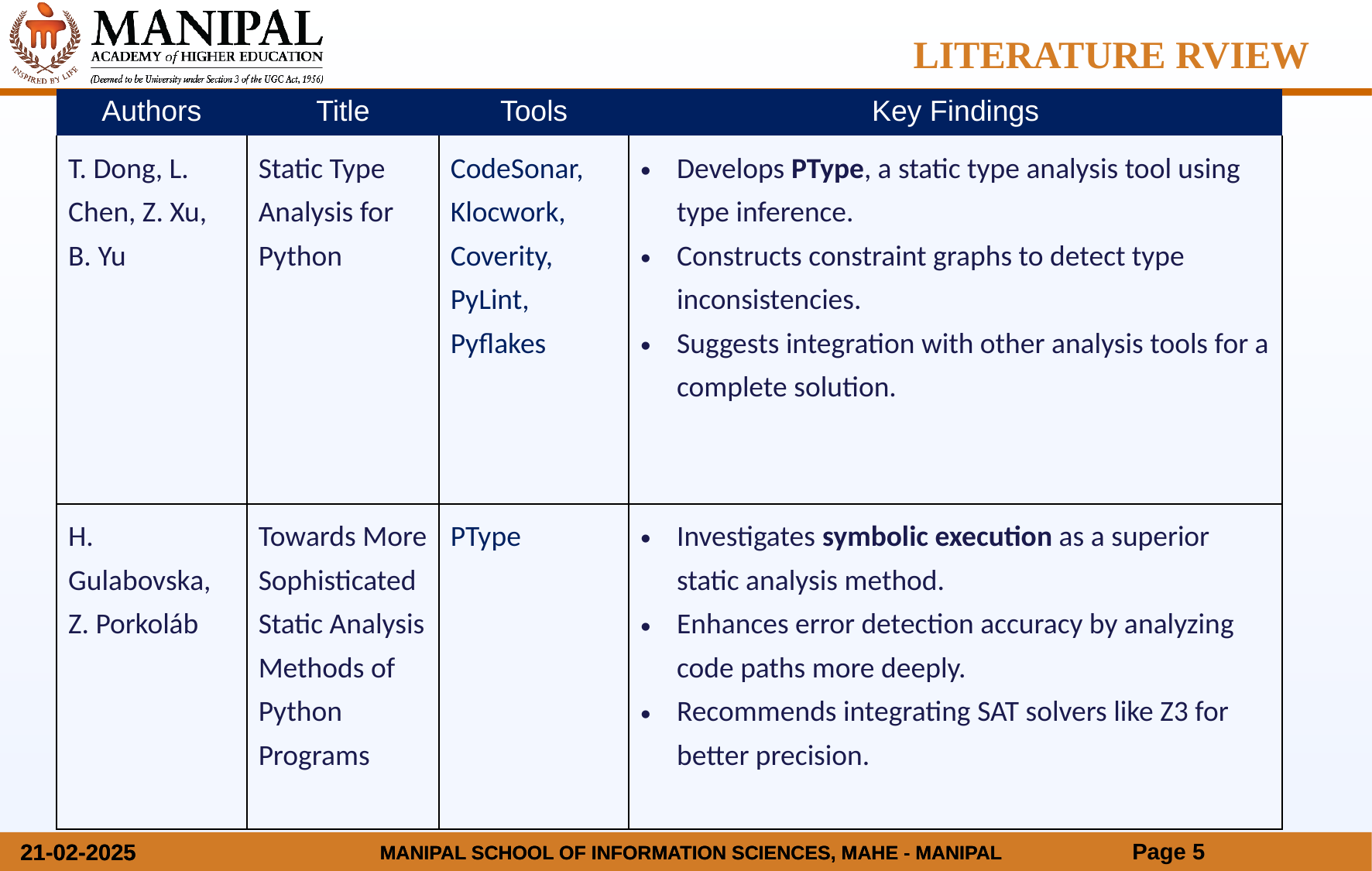

LITERATURE RVIEW
| Authors | Title | Tools | Key Findings |
| --- | --- | --- | --- |
| T. Dong, L. Chen, Z. Xu, B. Yu | Static Type Analysis for Python | CodeSonar, Klocwork, Coverity, PyLint, Pyflakes | Develops PType, a static type analysis tool using type inference. Constructs constraint graphs to detect type inconsistencies. Suggests integration with other analysis tools for a complete solution. |
| H. Gulabovska, Z. Porkoláb | Towards More Sophisticated Static Analysis Methods of Python Programs | PType | Investigates symbolic execution as a superior static analysis method. Enhances error detection accuracy by analyzing code paths more deeply. Recommends integrating SAT solvers like Z3 for better precision. |